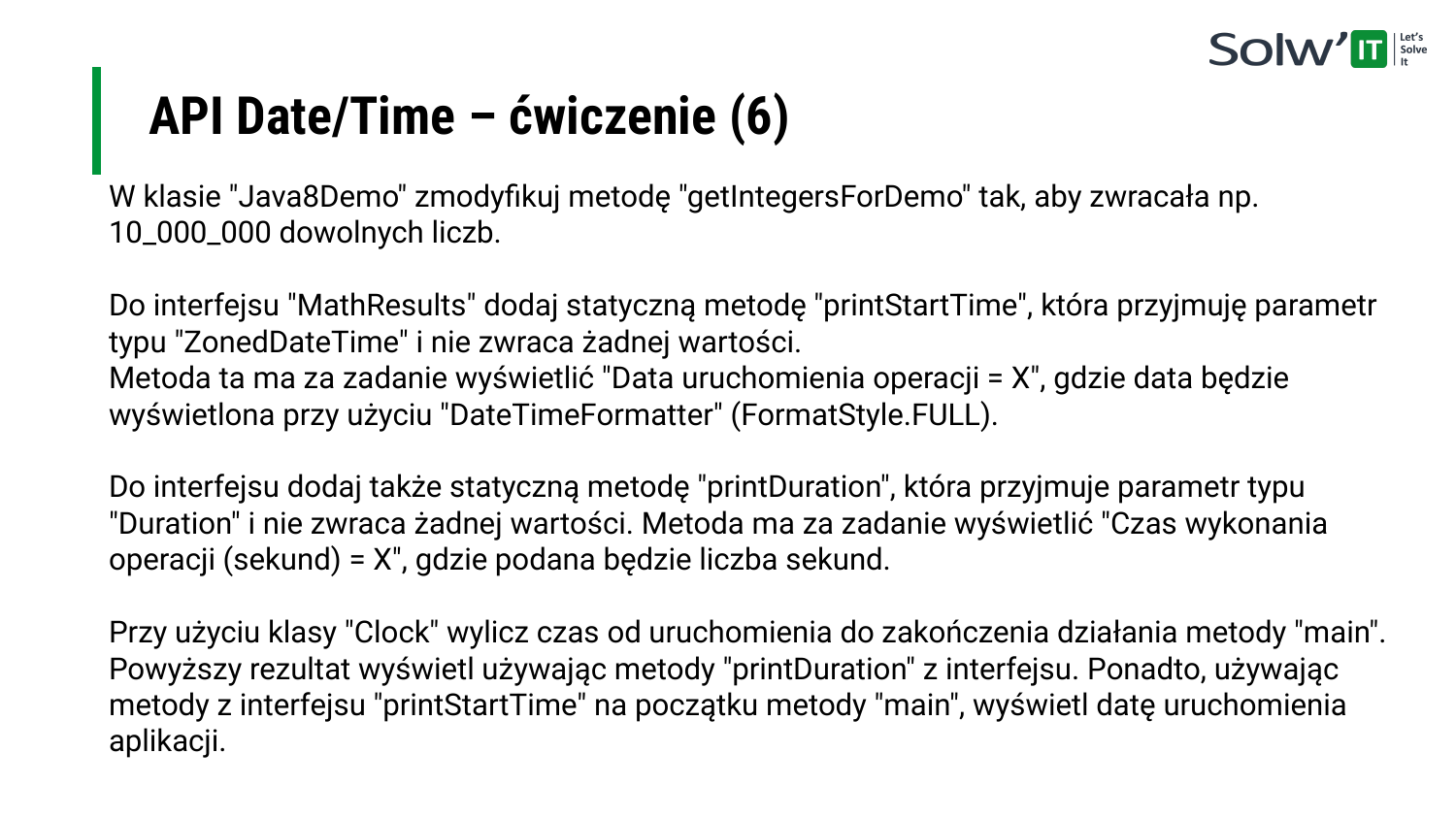

API Date/Time – ćwiczenie (6)
W klasie "Java8Demo" zmodyfikuj metodę "getIntegersForDemo" tak, aby zwracała np. 10_000_000 dowolnych liczb.

Do interfejsu "MathResults" dodaj statyczną metodę "printStartTime", która przyjmuję parametr typu "ZonedDateTime" i nie zwraca żadnej wartości.
Metoda ta ma za zadanie wyświetlić "Data uruchomienia operacji = X", gdzie data będzie wyświetlona przy użyciu "DateTimeFormatter" (FormatStyle.FULL).

Do interfejsu dodaj także statyczną metodę "printDuration", która przyjmuje parametr typu "Duration" i nie zwraca żadnej wartości. Metoda ma za zadanie wyświetlić "Czas wykonania operacji (sekund) = X", gdzie podana będzie liczba sekund.

Przy użyciu klasy "Clock" wylicz czas od uruchomienia do zakończenia działania metody "main". Powyższy rezultat wyświetl używając metody "printDuration" z interfejsu. Ponadto, używając metody z interfejsu "printStartTime" na początku metody "main", wyświetl datę uruchomienia aplikacji.